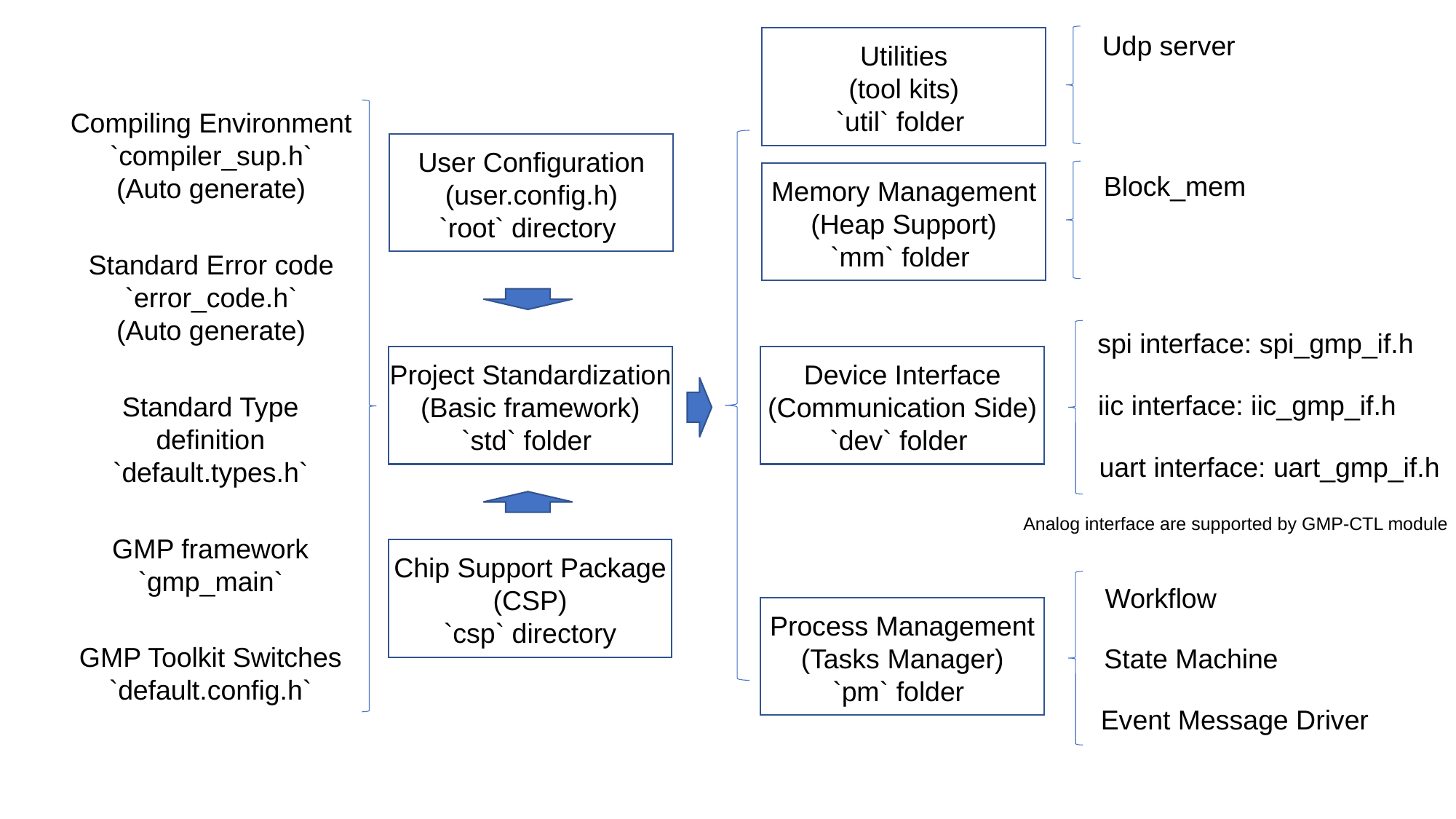

Udp server

Utilities
(tool kits)
`util` folder
Compiling Environment
`compiler_sup.h`
(Auto generate)

User Configuration
(user.config.h)
`root` directory

Block_mem
Memory Management
(Heap Support)
`mm` folder
Standard Error code
`error_code.h`
(Auto generate)

spi interface: spi_gmp_if.h

Project Standardization
(Basic framework)
`std` folder
Device Interface
(Communication Side)
`dev` folder

iic interface: iic_gmp_if.h
Standard Type definition
`default.types.h`
uart interface: uart_gmp_if.h

Analog interface are supported by GMP-CTL module
GMP framework
`gmp_main`

Chip Support Package
(CSP)
`csp` directory

Workflow

Process Management
(Tasks Manager)
`pm` folder
GMP Toolkit Switches
`default.config.h`
State Machine
Event Message Driver